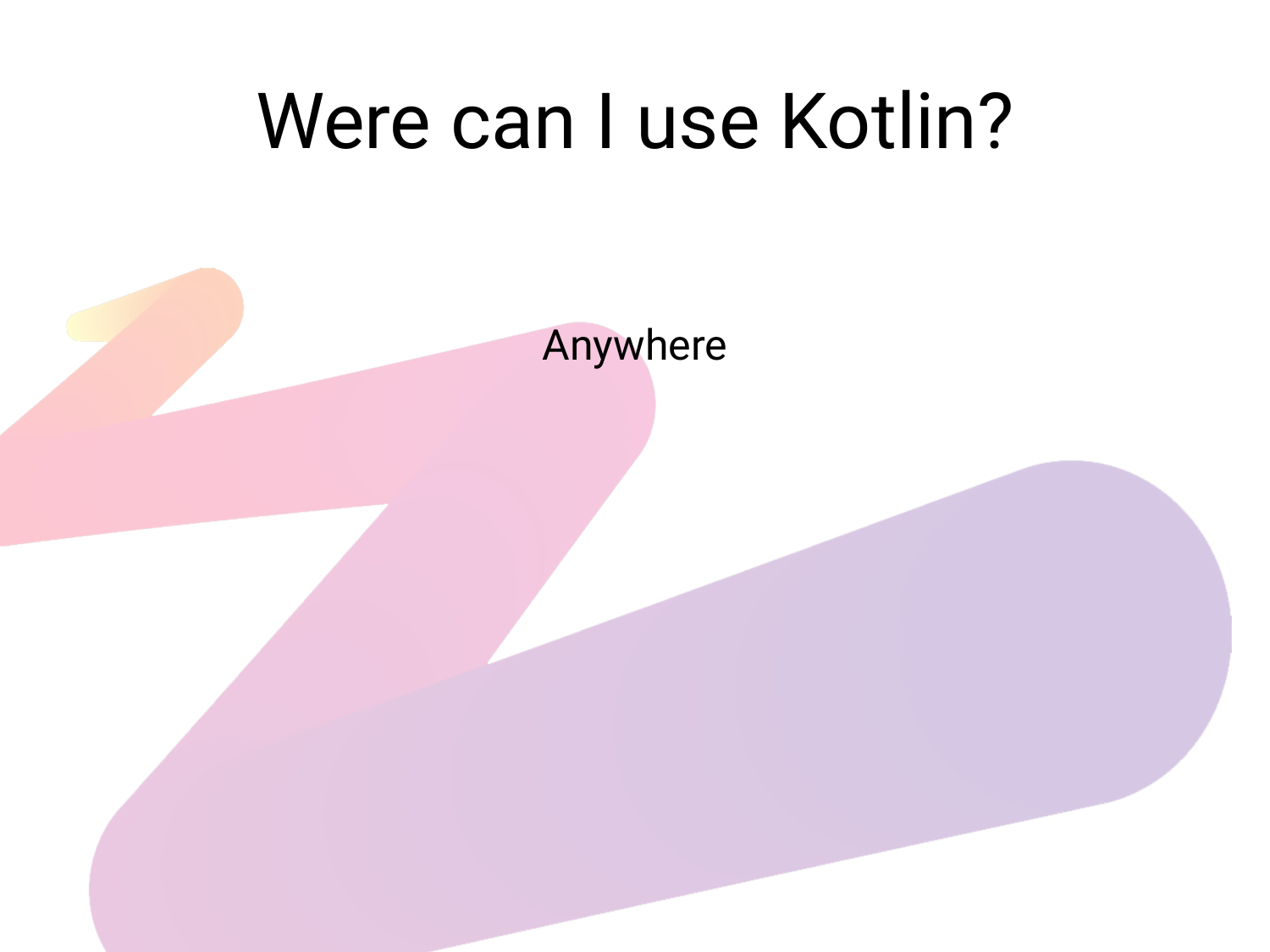

# Were can I use Kotlin?
Anywhere